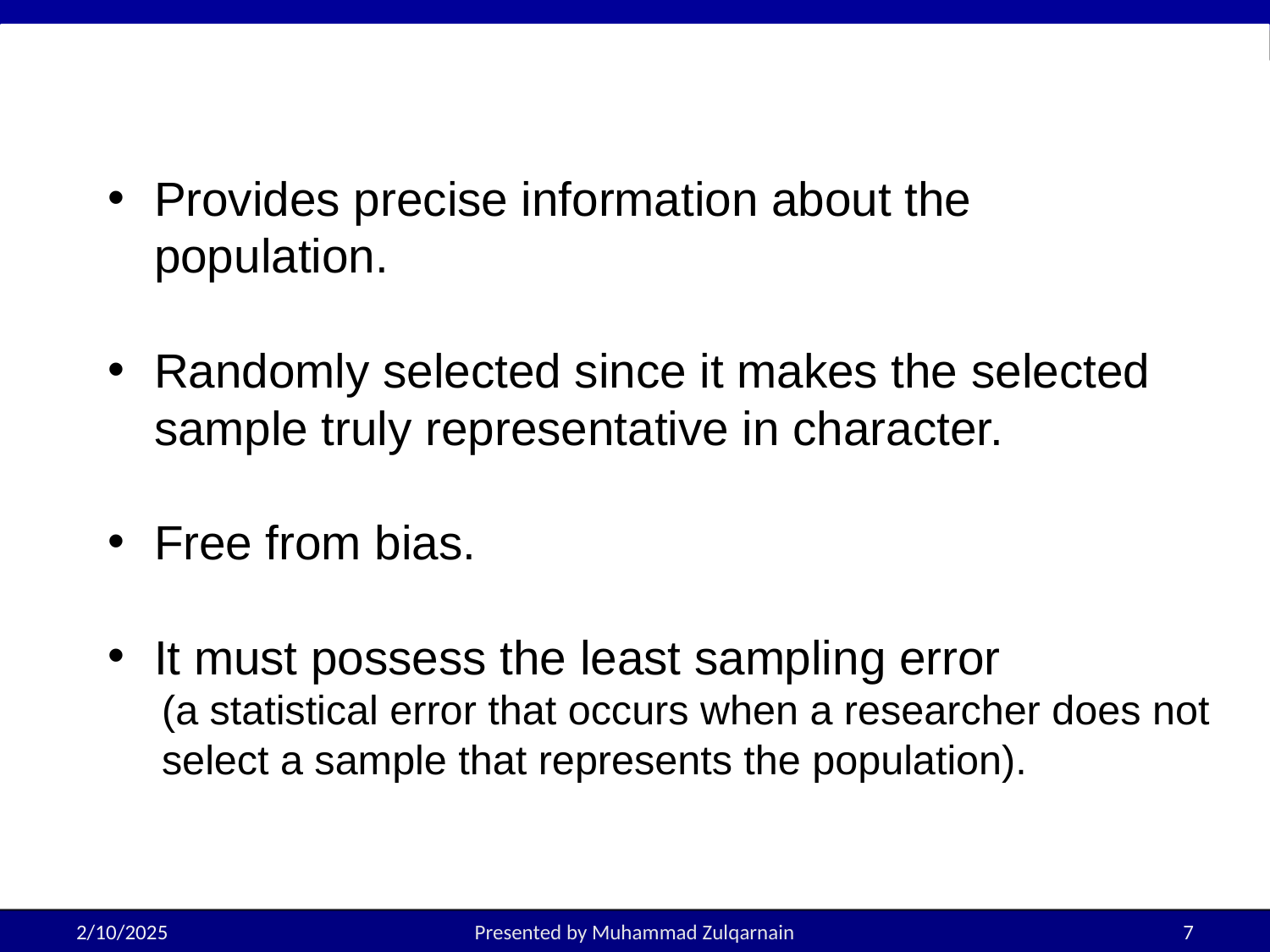

Provides precise information about the         population.

Randomly selected since it makes the selected sample truly representative in character.

Free from bias.

It must possess the least sampling error
(a statistical error that occurs when a researcher does not select a sample that represents the population).

2/10/2025
Presented by Muhammad Zulqarnain
7